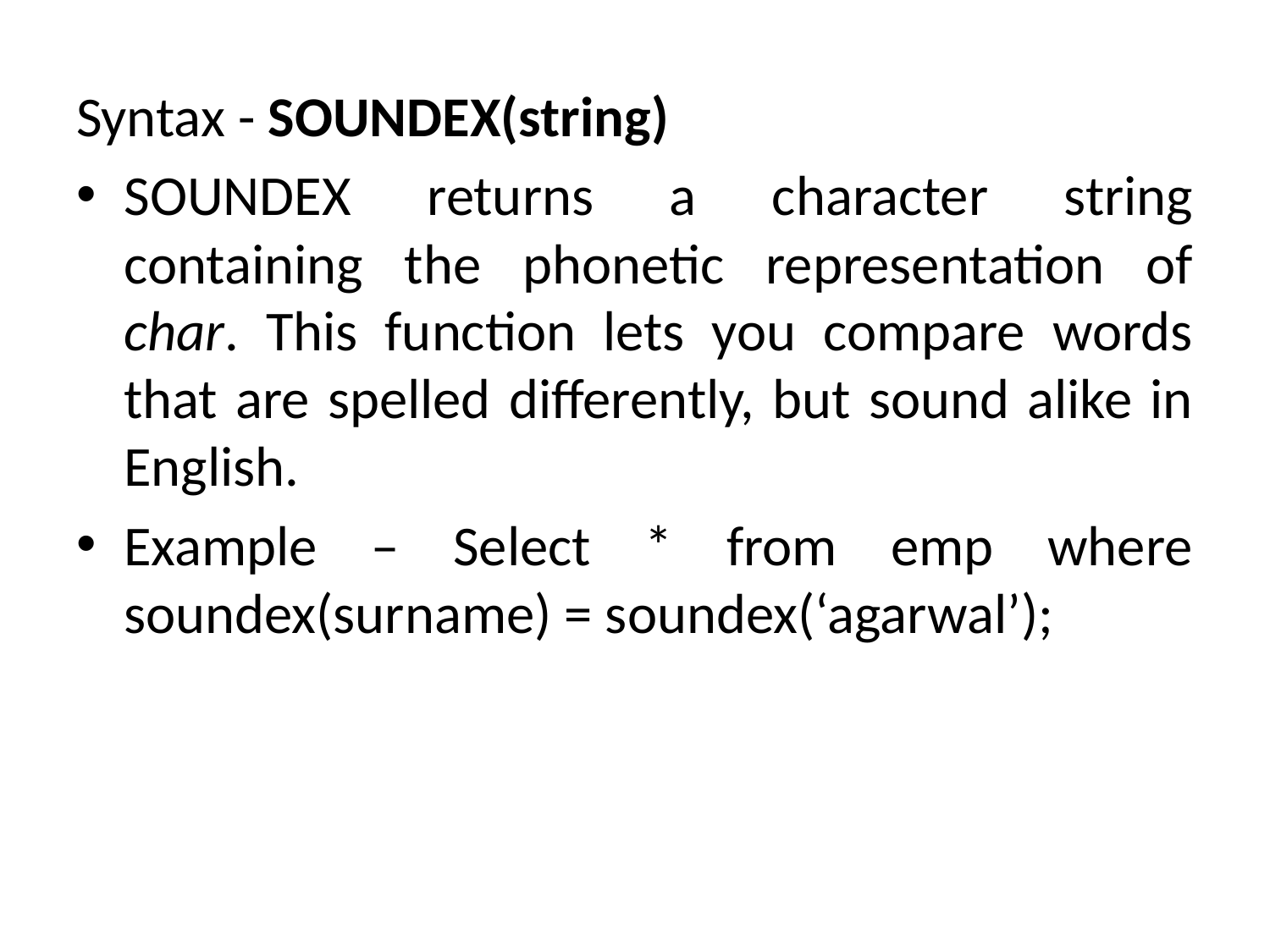

Syntax - SOUNDEX(string)
SOUNDEX returns a character string containing the phonetic representation of char. This function lets you compare words that are spelled differently, but sound alike in English.
Example – Select * from emp where soundex(surname) = soundex(‘agarwal’);